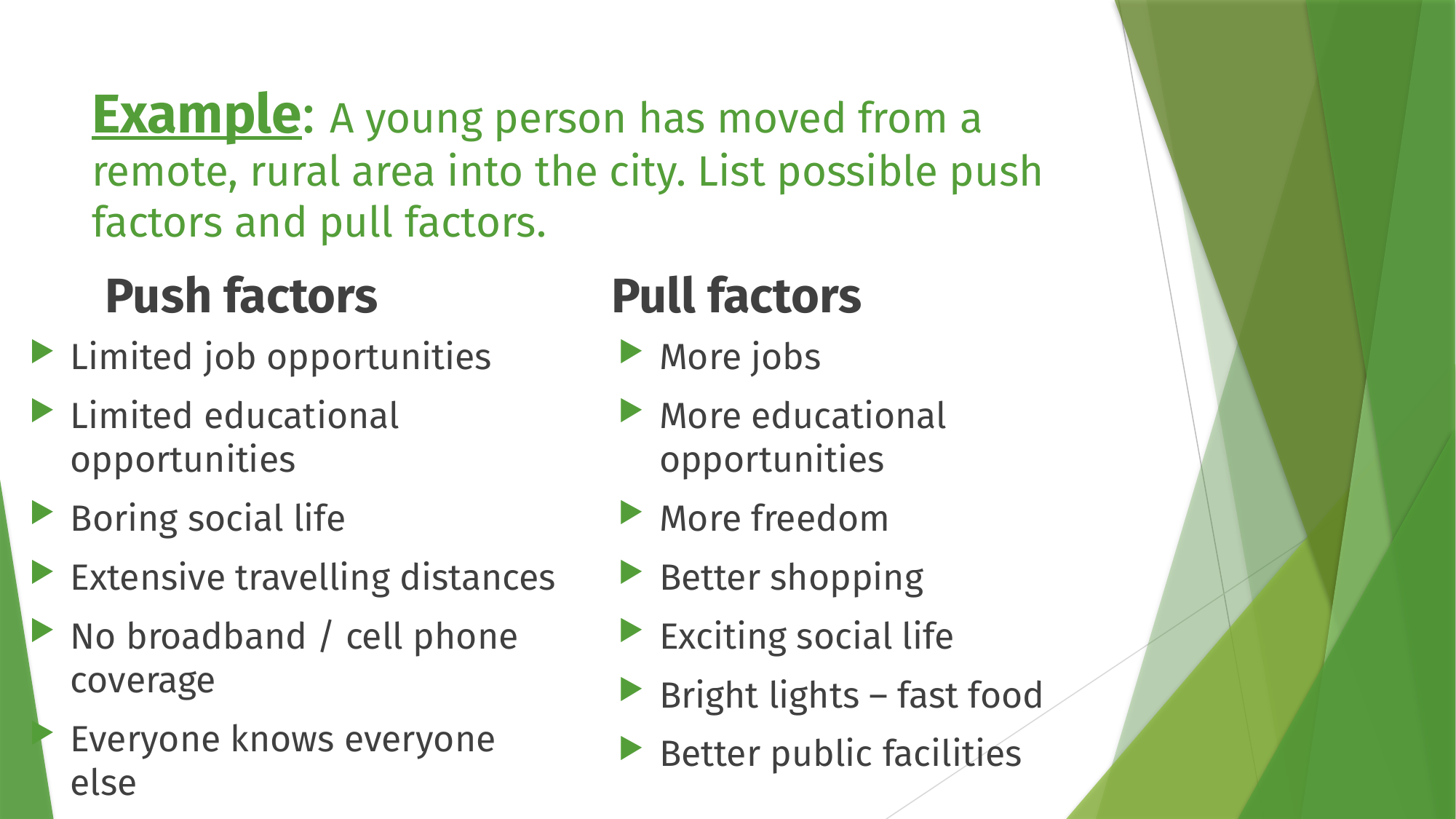

# Example: A young person has moved from a remote, rural area into the city. List possible push factors and pull factors.
Push factors
Pull factors
Limited job opportunities
Limited educational opportunities
Boring social life
Extensive travelling distances
No broadband / cell phone coverage
Everyone knows everyone else
More jobs
More educational opportunities
More freedom
Better shopping
Exciting social life
Bright lights – fast food
Better public facilities